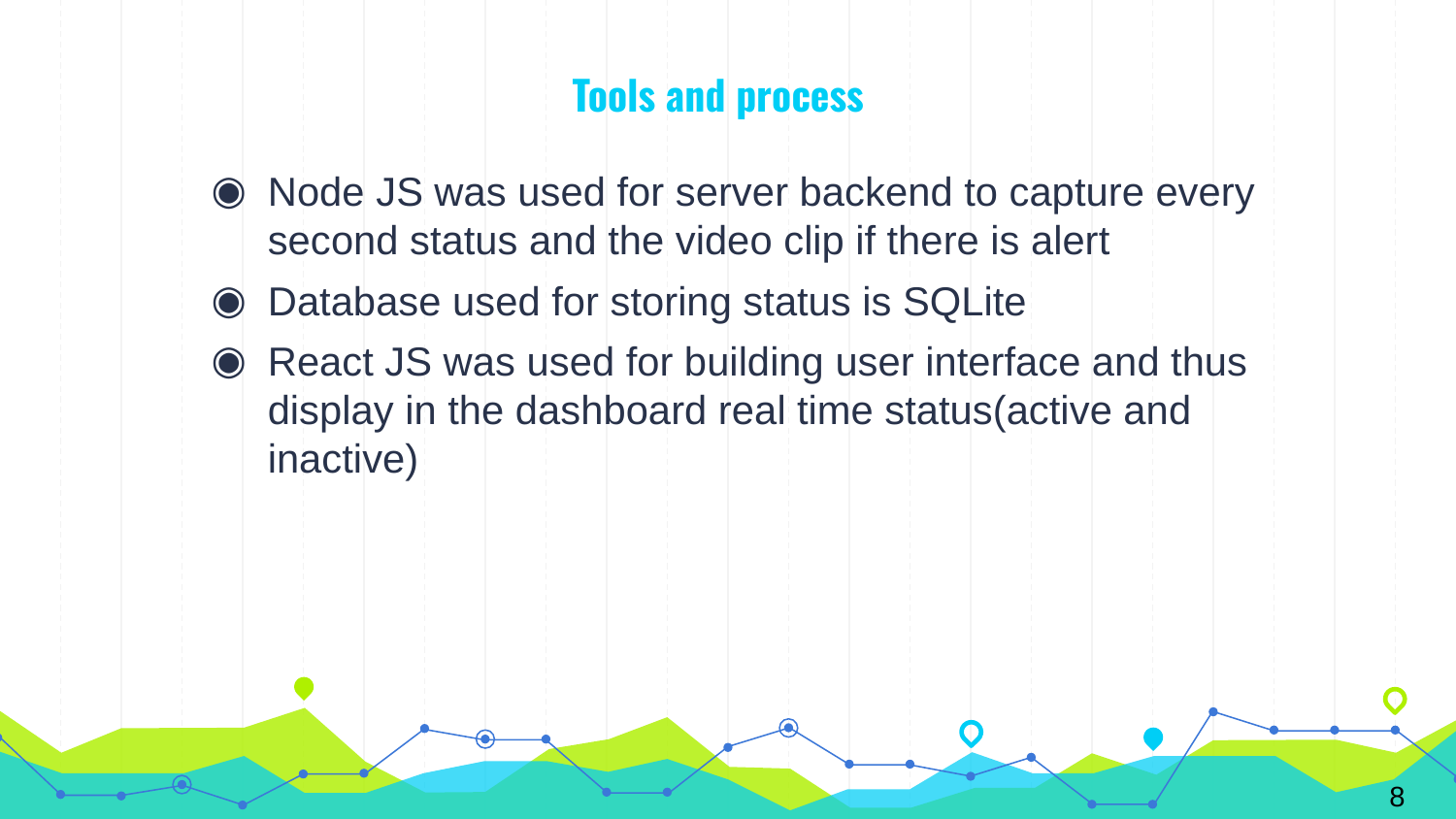

# Tools and process
Node JS was used for server backend to capture every second status and the video clip if there is alert
Database used for storing status is SQLite
React JS was used for building user interface and thus display in the dashboard real time status(active and inactive)
8